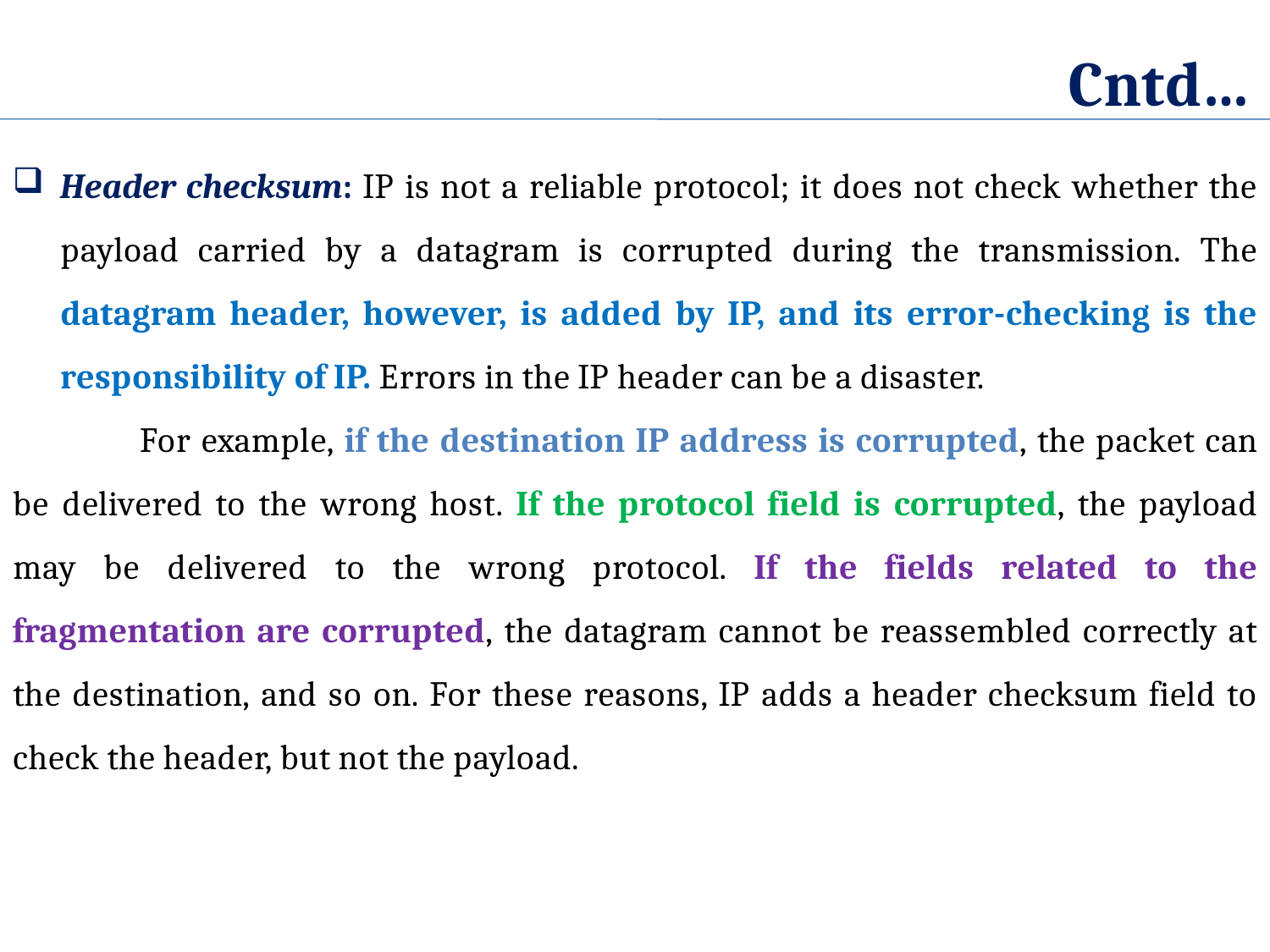

Cntd…
Header checksum: IP is not a reliable protocol; it does not check whether the payload carried by a datagram is corrupted during the transmission. The datagram header, however, is added by IP, and its error-checking is the responsibility of IP. Errors in the IP header can be a disaster.
	For example, if the destination IP address is corrupted, the packet can be delivered to the wrong host. If the protocol field is corrupted, the payload may be delivered to the wrong protocol. If the fields related to the fragmentation are corrupted, the datagram cannot be reassembled correctly at the destination, and so on. For these reasons, IP adds a header checksum field to check the header, but not the payload.